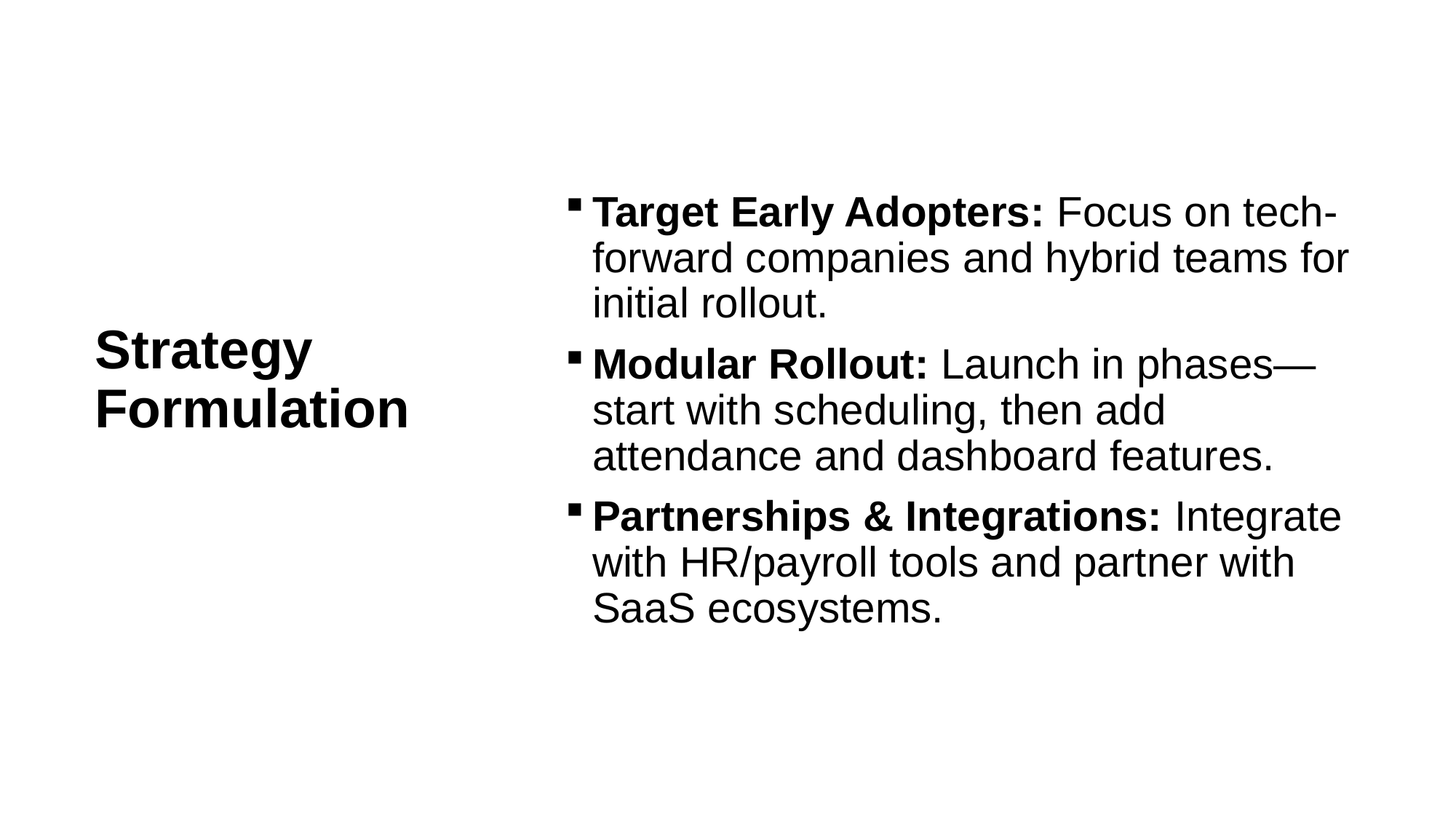

# Strategy Formulation
Target Early Adopters: Focus on tech-forward companies and hybrid teams for initial rollout.
Modular Rollout: Launch in phases—start with scheduling, then add attendance and dashboard features.
Partnerships & Integrations: Integrate with HR/payroll tools and partner with SaaS ecosystems.